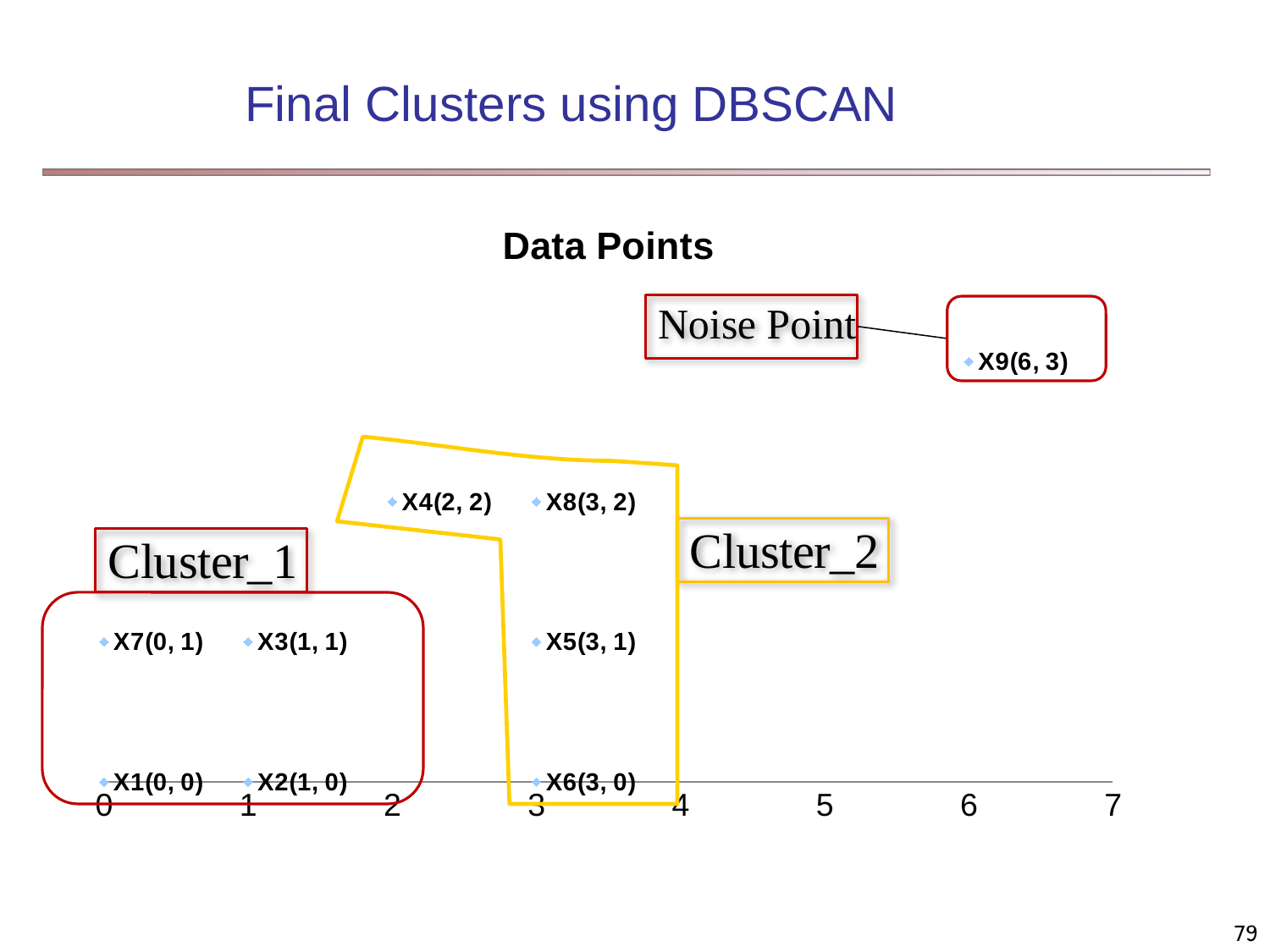

# Final Clusters using DBSCAN

### Chart: Data Points

| Category | Y-Values |
|---|---|

79